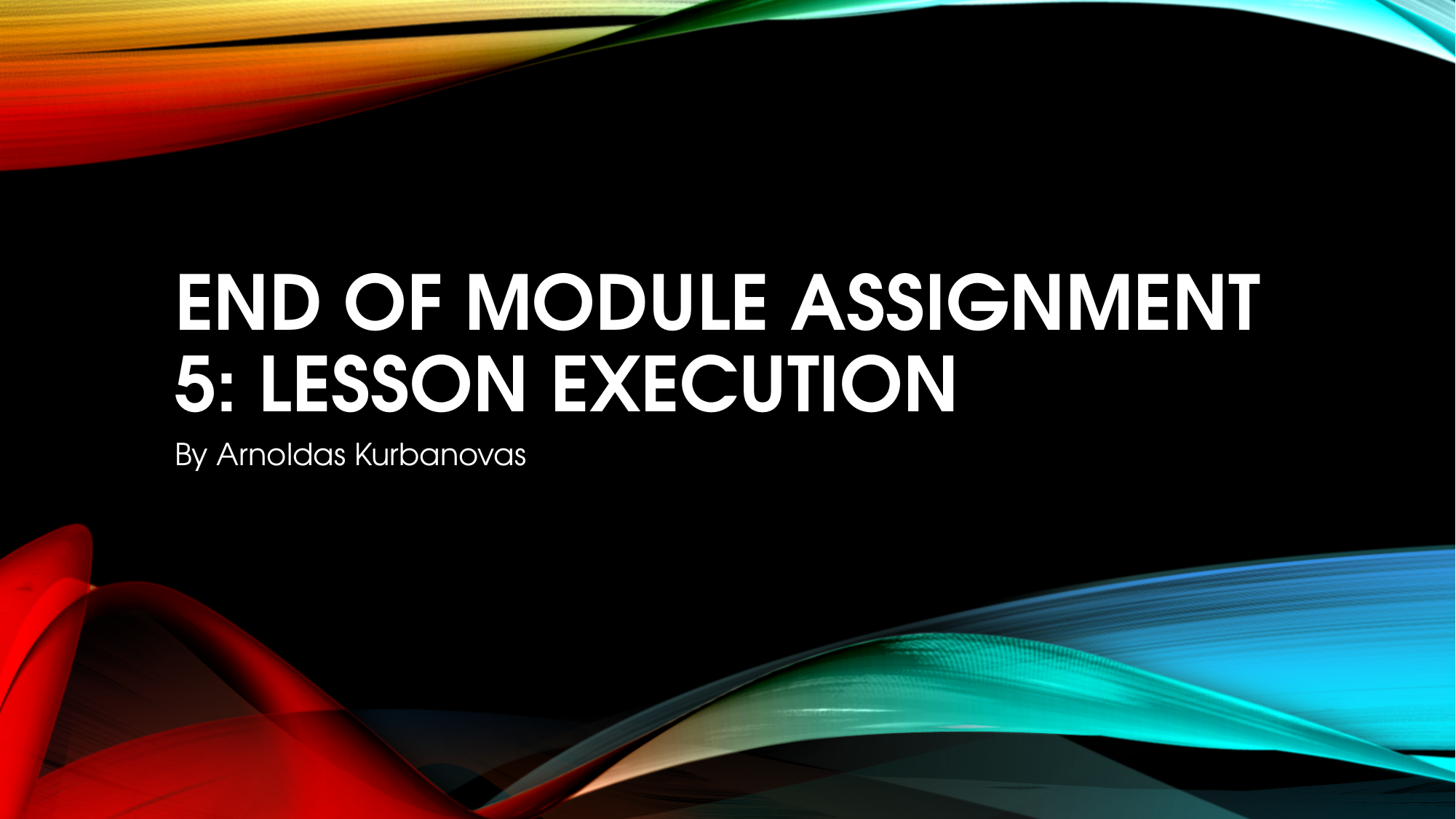

# End of Module Assignment 5: Lesson Execution
By Arnoldas Kurbanovas